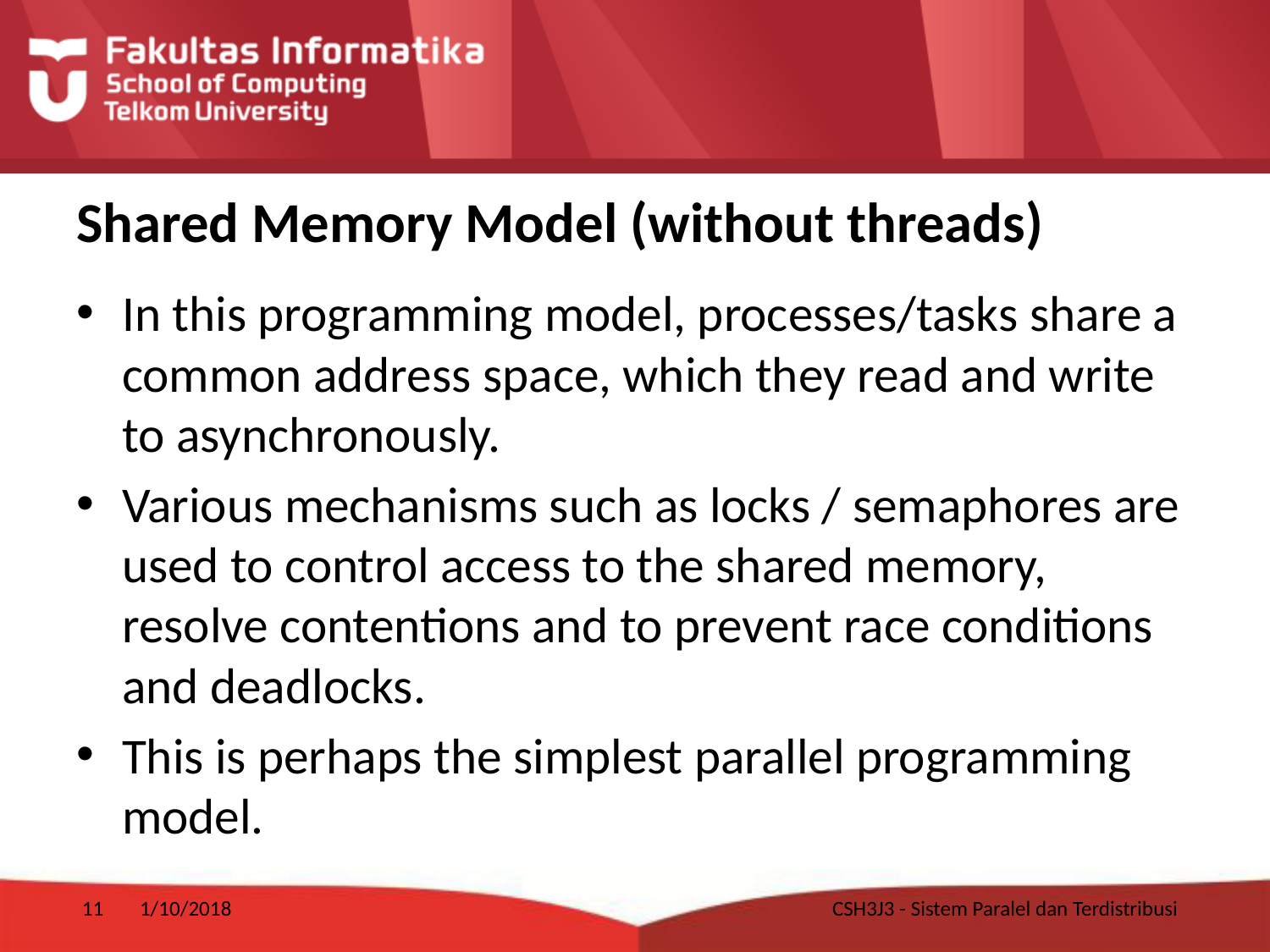

# Shared Memory Model (without threads)
In this programming model, processes/tasks share a common address space, which they read and write to asynchronously.
Various mechanisms such as locks / semaphores are used to control access to the shared memory, resolve contentions and to prevent race conditions and deadlocks.
This is perhaps the simplest parallel programming model.

11
1/10/2018
CSH3J3 - Sistem Paralel dan Terdistribusi